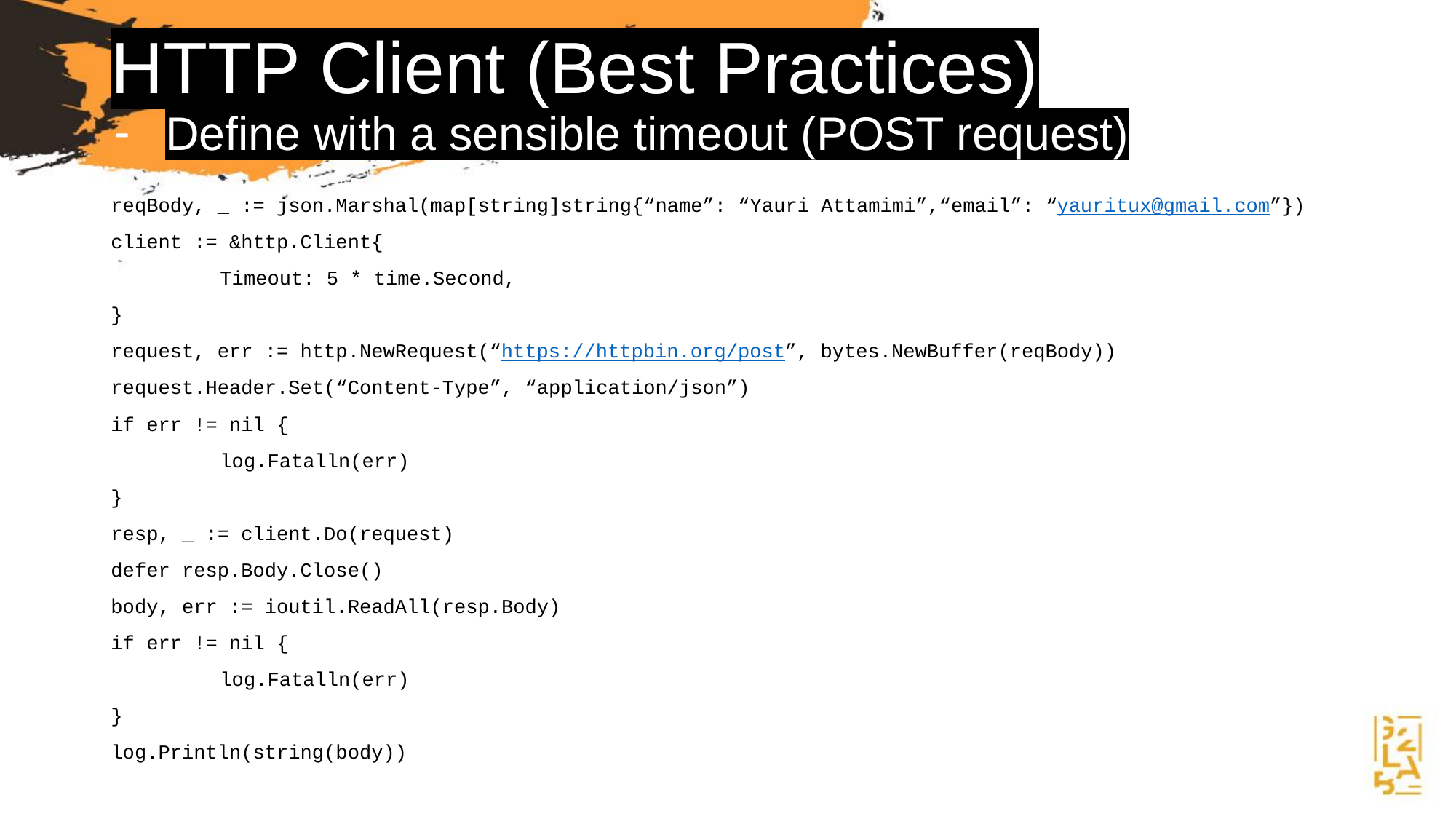

# HTTP Client (Best Practices)
Define with a sensible timeout (POST request)
reqBody, _ := json.Marshal(map[string]string{“name”: “Yauri Attamimi”,“email”: “yauritux@gmail.com”})
client := &http.Client{
	Timeout: 5 * time.Second,
}
request, err := http.NewRequest(“https://httpbin.org/post”, bytes.NewBuffer(reqBody))
request.Header.Set(“Content-Type”, “application/json”)
if err != nil {
	log.Fatalln(err)
}
resp, _ := client.Do(request)
defer resp.Body.Close()
body, err := ioutil.ReadAll(resp.Body)
if err != nil {
	log.Fatalln(err)
}
log.Println(string(body))